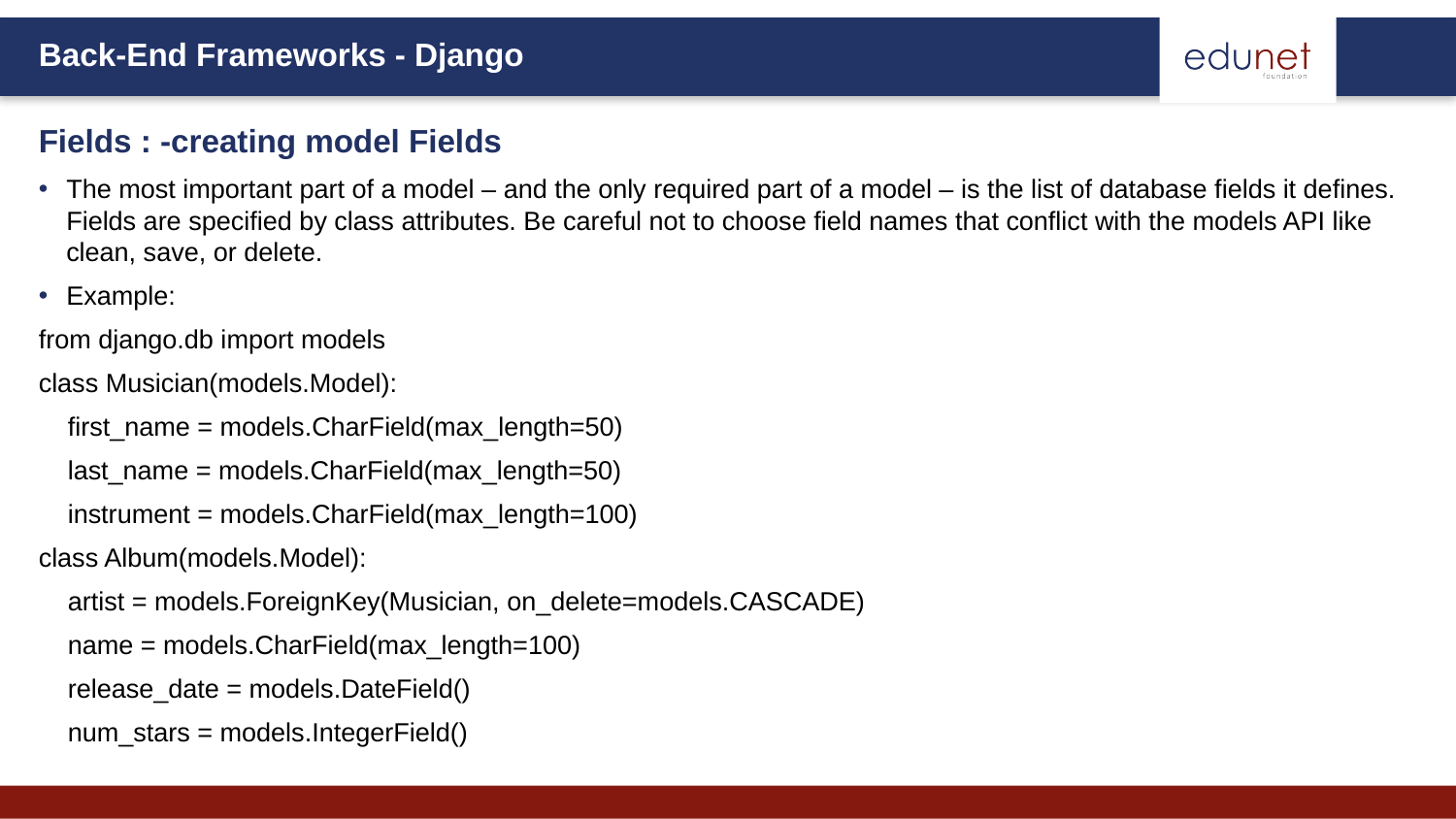

Fields : -creating model Fields
The most important part of a model – and the only required part of a model – is the list of database fields it defines. Fields are specified by class attributes. Be careful not to choose field names that conflict with the models API like clean, save, or delete.
Example:
from django.db import models
class Musician(models.Model):
    first_name = models.CharField(max_length=50)
    last_name = models.CharField(max_length=50)
    instrument = models.CharField(max_length=100)
class Album(models.Model):
    artist = models.ForeignKey(Musician, on_delete=models.CASCADE)
    name = models.CharField(max_length=100)
    release_date = models.DateField()
    num_stars = models.IntegerField()